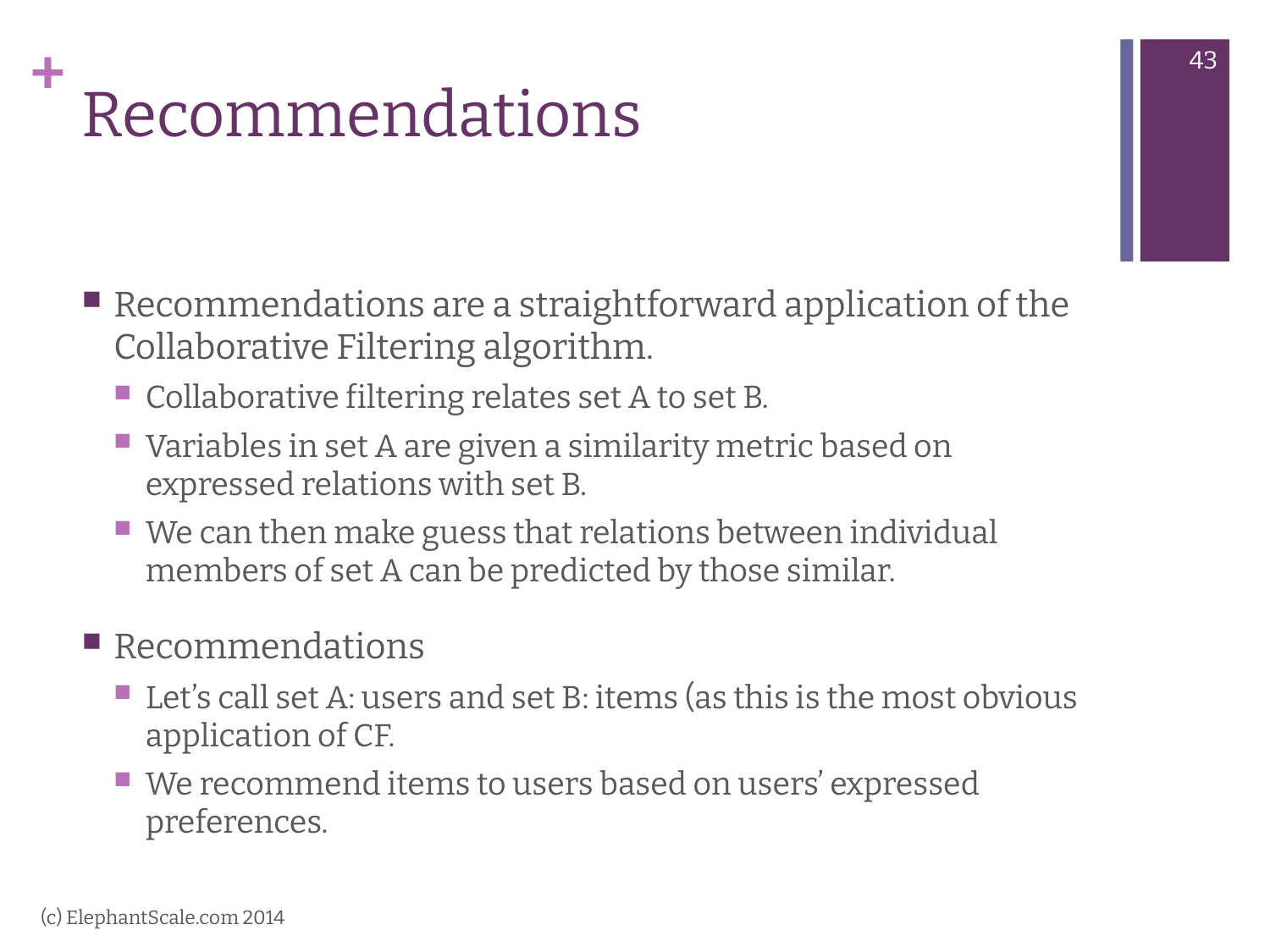

43
# Recommendations
Recommendations are a straightforward application of the Collaborative Filtering algorithm.
Collaborative filtering relates set A to set B.
Variables in set A are given a similarity metric based on expressed relations with set B.
We can then make guess that relations between individual members of set A can be predicted by those similar.
Recommendations
Let’s call set A: users and set B: items (as this is the most obvious application of CF.
We recommend items to users based on users’ expressed preferences.
(c) ElephantScale.com 2014